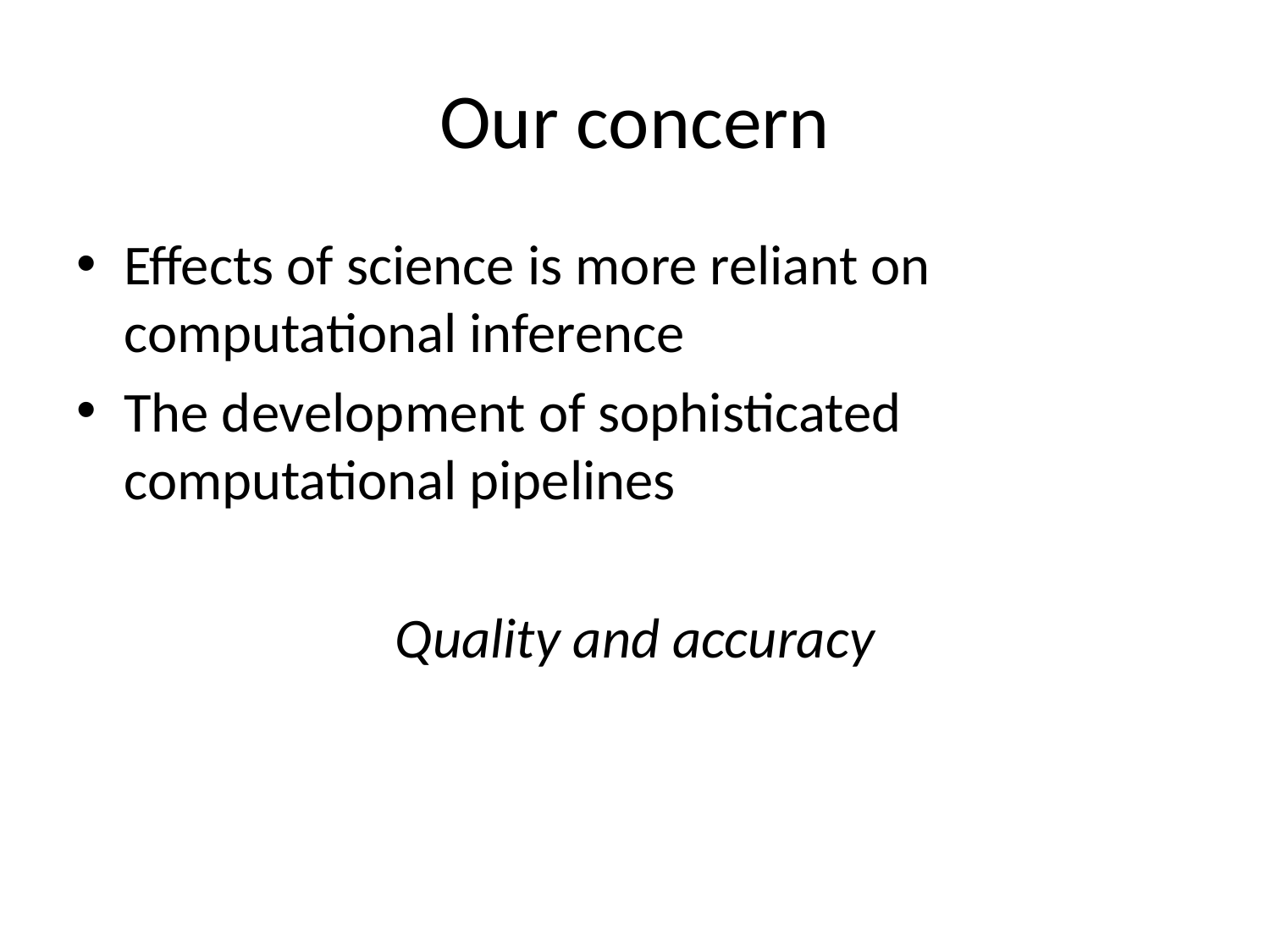

# Our concern
Effects of science is more reliant on computational inference
The development of sophisticated computational pipelines

Quality and accuracy